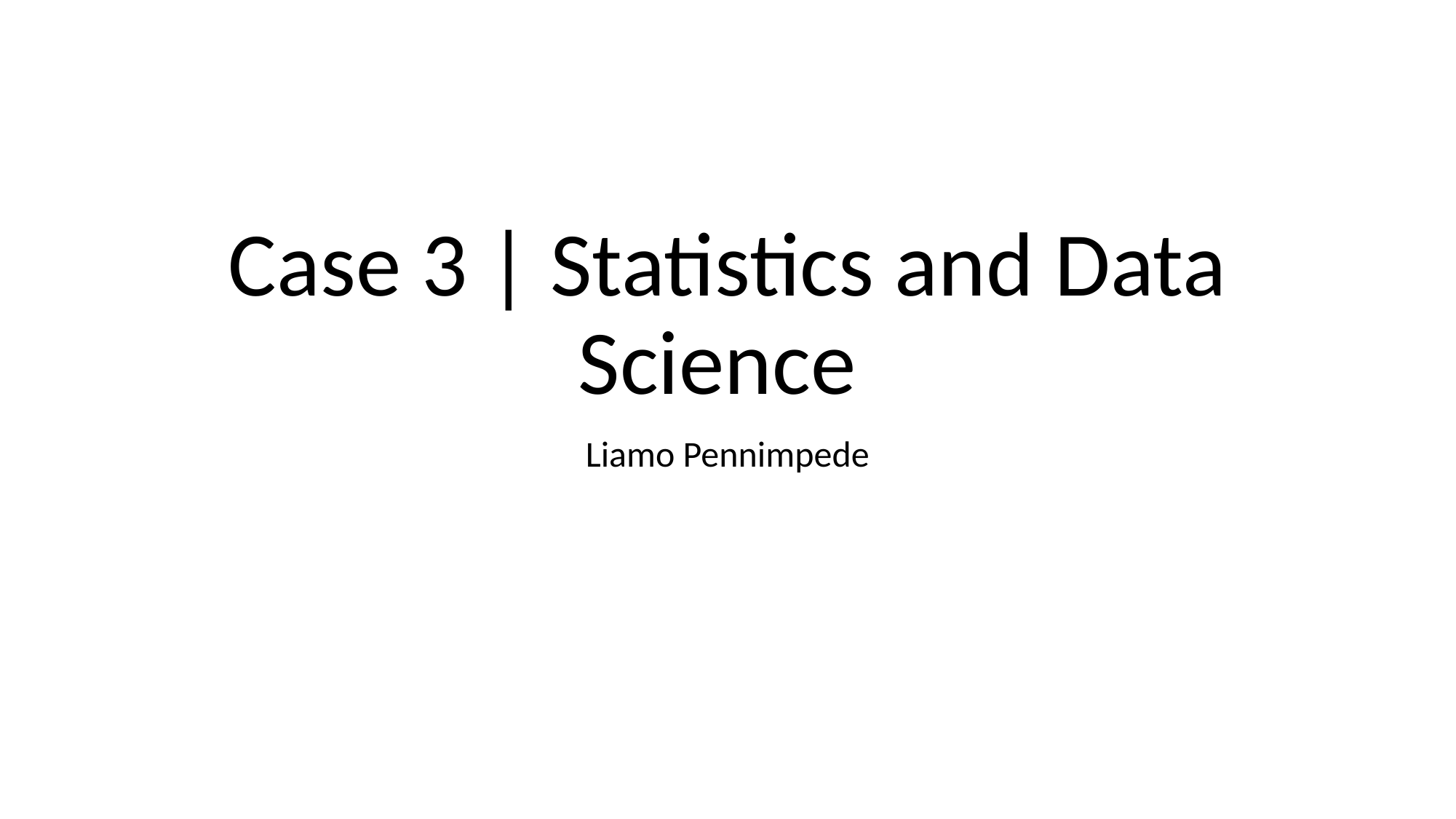

# Case 3 | Statistics and Data Science
Liamo Pennimpede